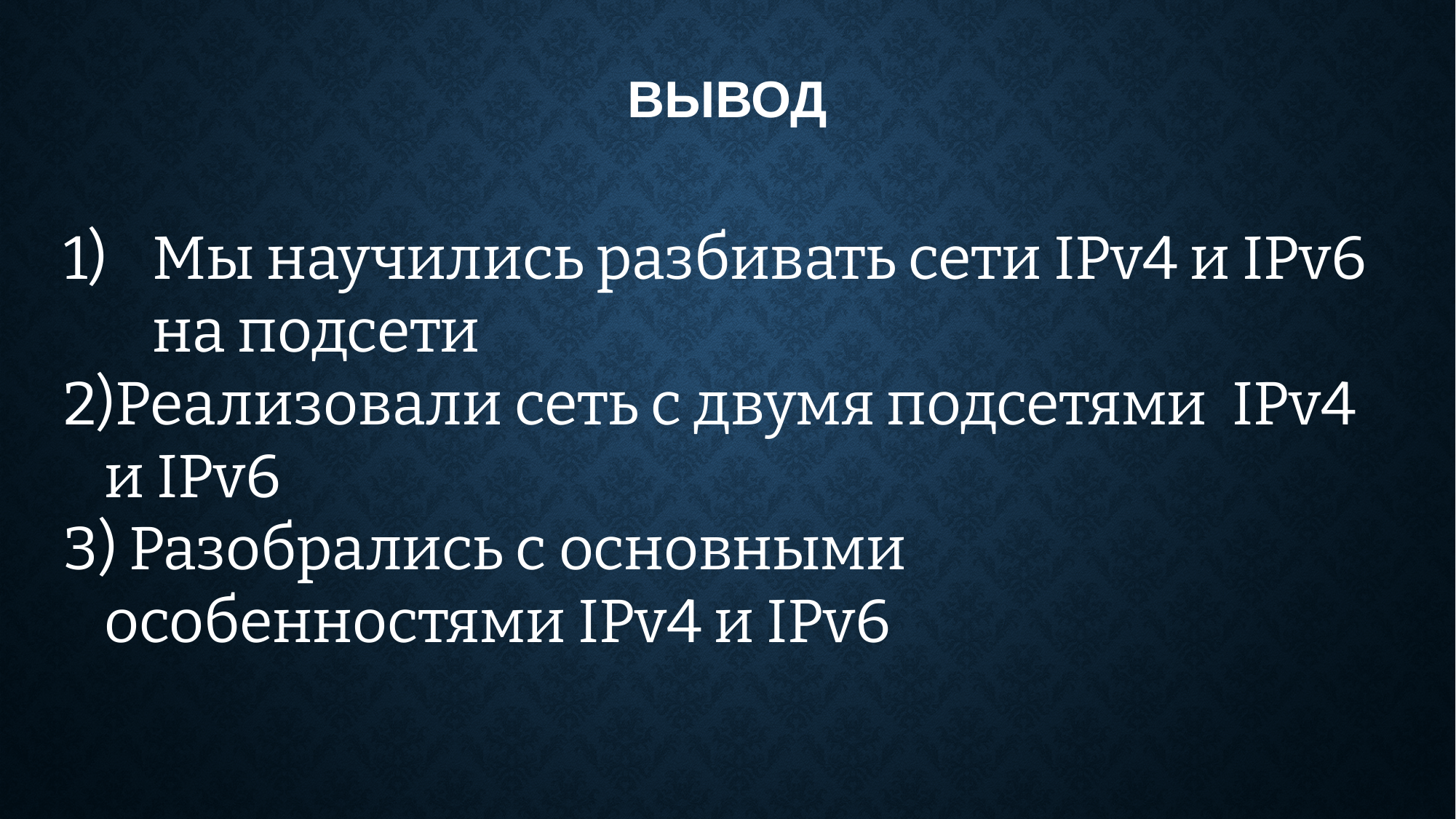

# ВЫВОД

Мы научились разбивать сети IPv4 и IPv6 на подсети
Реализовали сеть с двумя подсетями  IPv4 и IPv6
 Разобрались с основными особенностями IPv4 и IPv6